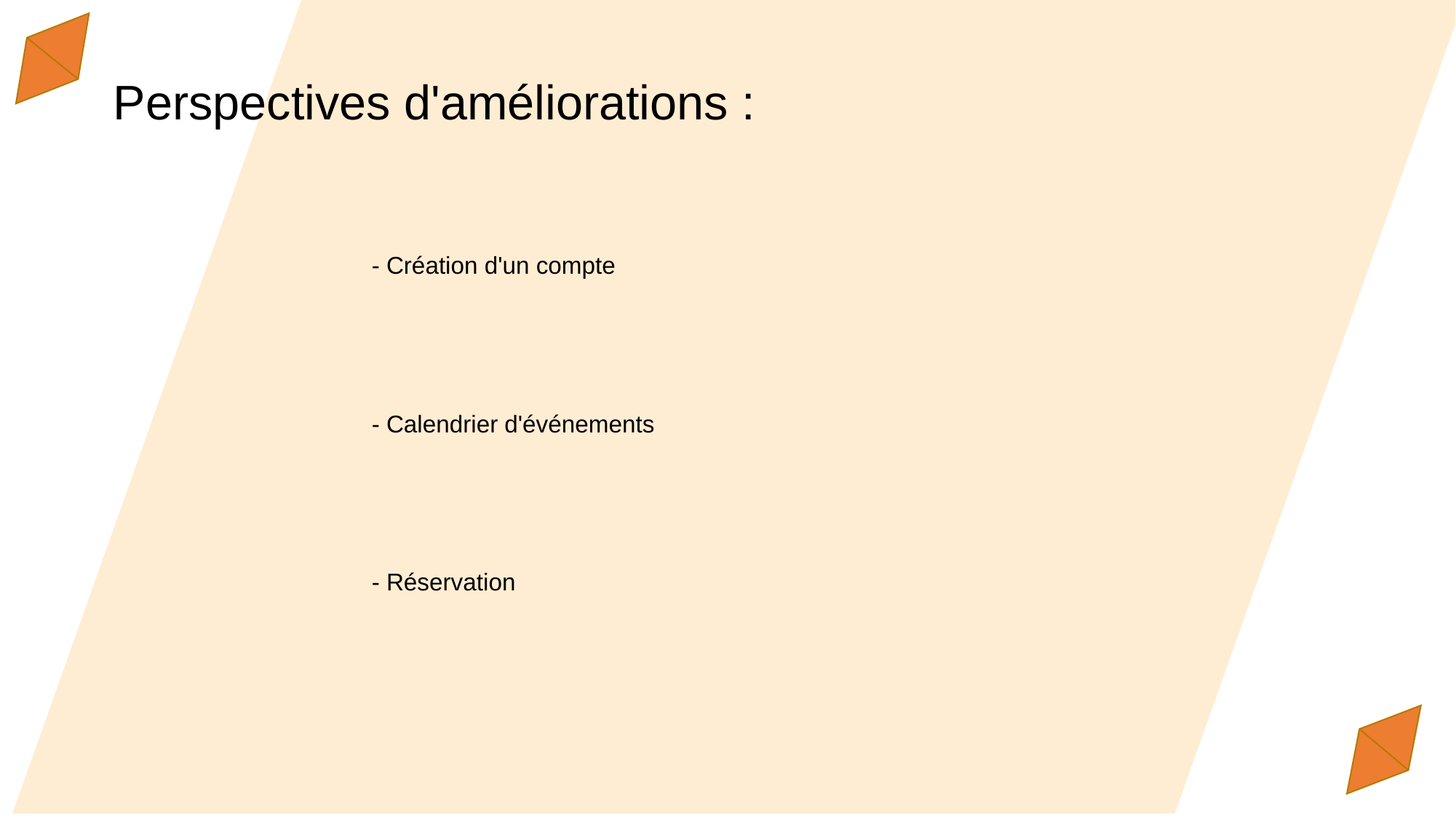

Perspectives d'améliorations :
- Création d'un compte

- Calendrier d'événements

- Réservation